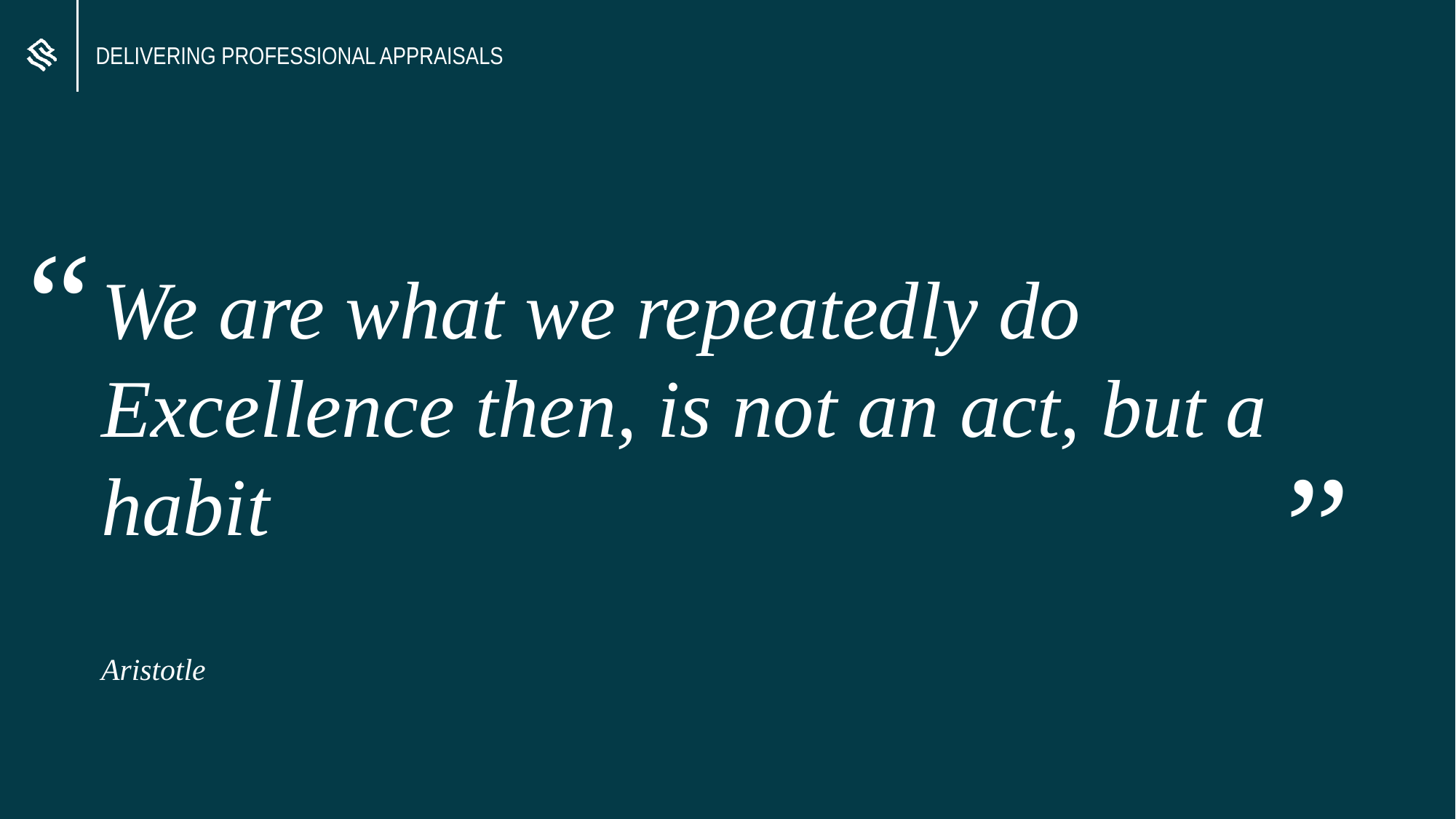

DELIVERING PROFESSIONAL APPRAISALS
“
We are what we repeatedly do
Excellence then, is not an act, but a habit

Aristotle

“